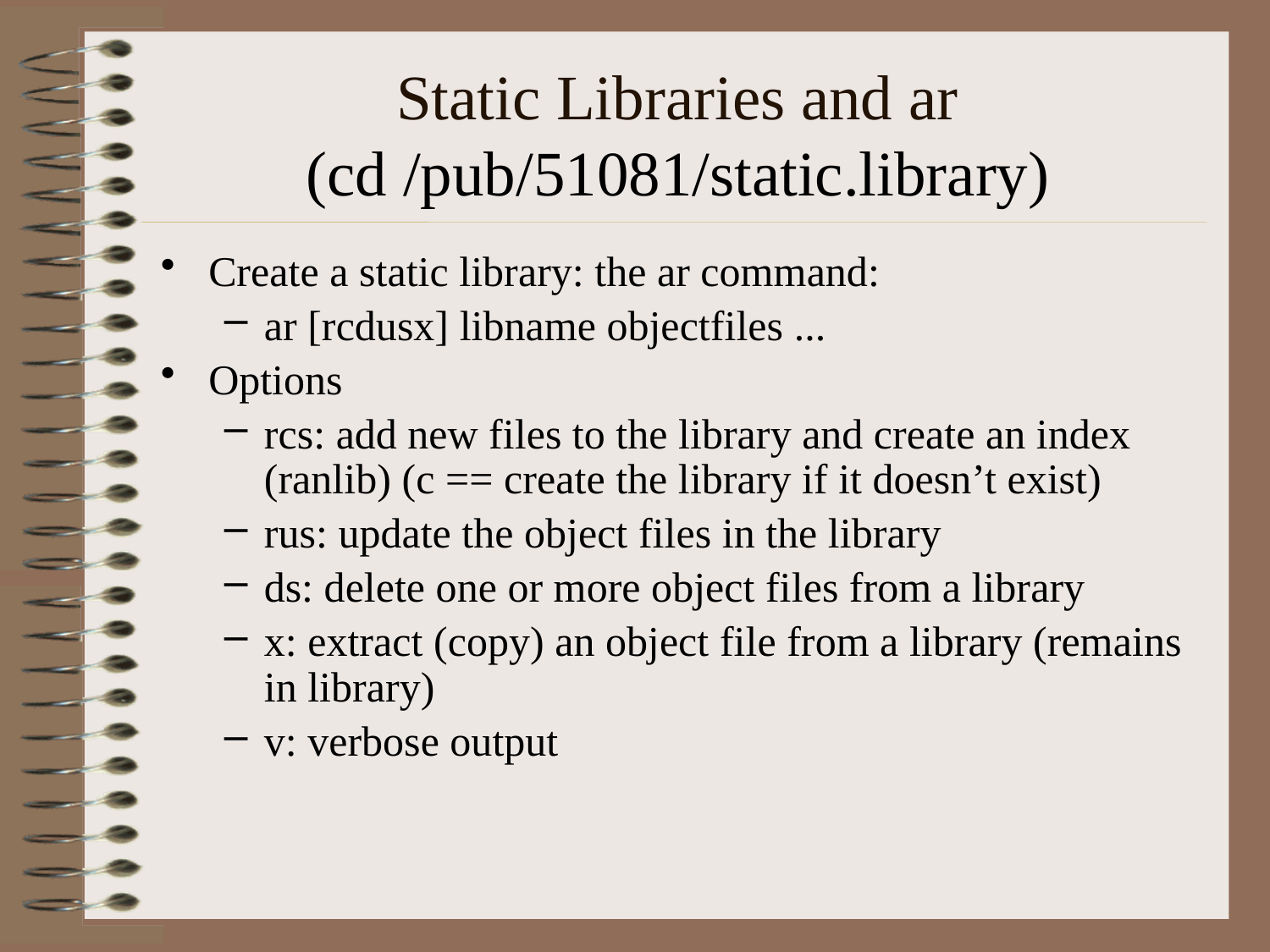

# Static Libraries and ar (cd /pub/51081/static.library)
Create a static library: the ar command:
ar [rcdusx] libname objectfiles ...
Options
rcs: add new files to the library and create an index (ranlib) (c == create the library if it doesn’t exist)
rus: update the object files in the library
ds: delete one or more object files from a library
x: extract (copy) an object file from a library (remains in library)
v: verbose output